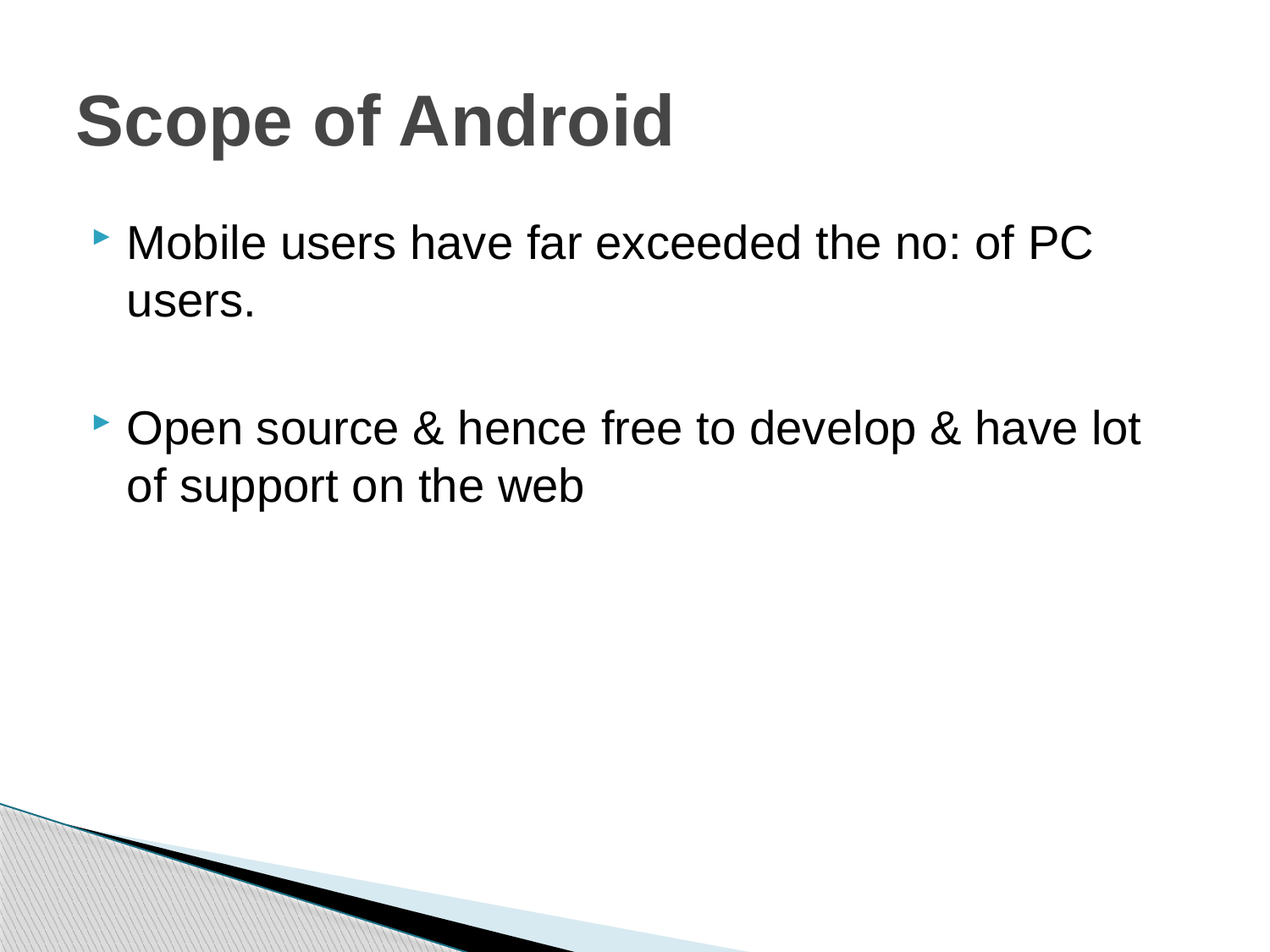

# Scope of Android
Mobile users have far exceeded the no: of PC users.

Open source & hence free to develop & have lot of support on the web